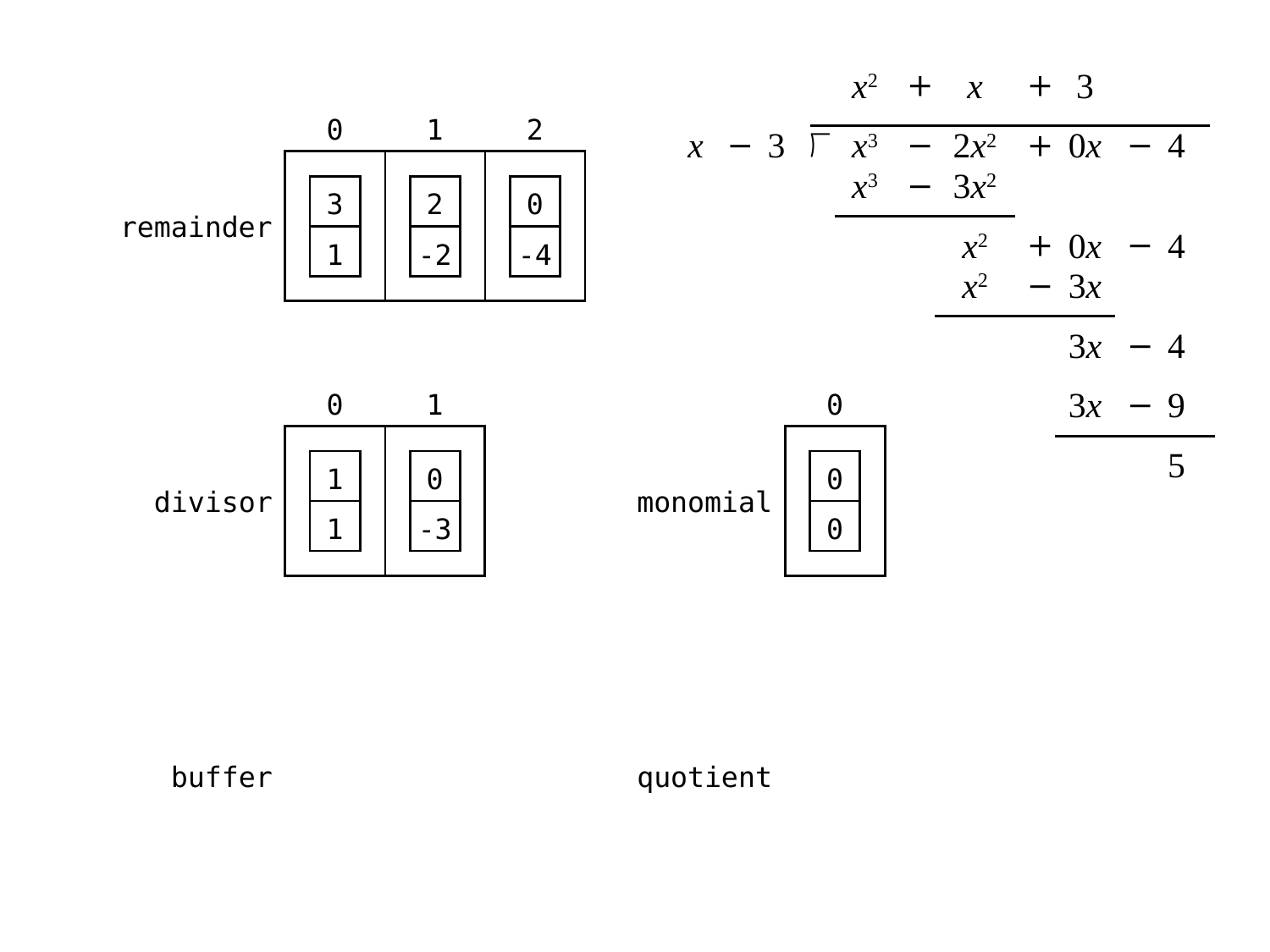

| x2 | + | x | + | 3 |
| --- | --- | --- | --- | --- |
| 0 | 1 | 2 |
| --- | --- | --- |
|  |  |  |
| x | − | 3 | ⟌ | x3 | − | 2x2 | + | 0x | − | 4 |
| --- | --- | --- | --- | --- | --- | --- | --- | --- | --- | --- |
| x3 | − | 3x2 |
| --- | --- | --- |
| 3 |
| --- |
| 1 |
| 2 |
| --- |
| -2 |
| 0 |
| --- |
| -4 |
remainder
| x2 | + | 0x | − | 4 |
| --- | --- | --- | --- | --- |
| x2 | − | 3x |
| --- | --- | --- |
| 3x | − | 4 |
| --- | --- | --- |
| 0 | 1 |
| --- | --- |
|  |  |
| 0 |
| --- |
|  |
| 3x | − | 9 |
| --- | --- | --- |
| 5 |
| --- |
| 1 |
| --- |
| 1 |
| 0 |
| --- |
| -3 |
| 0 |
| --- |
| 0 |
divisor
monomial
buffer
quotient